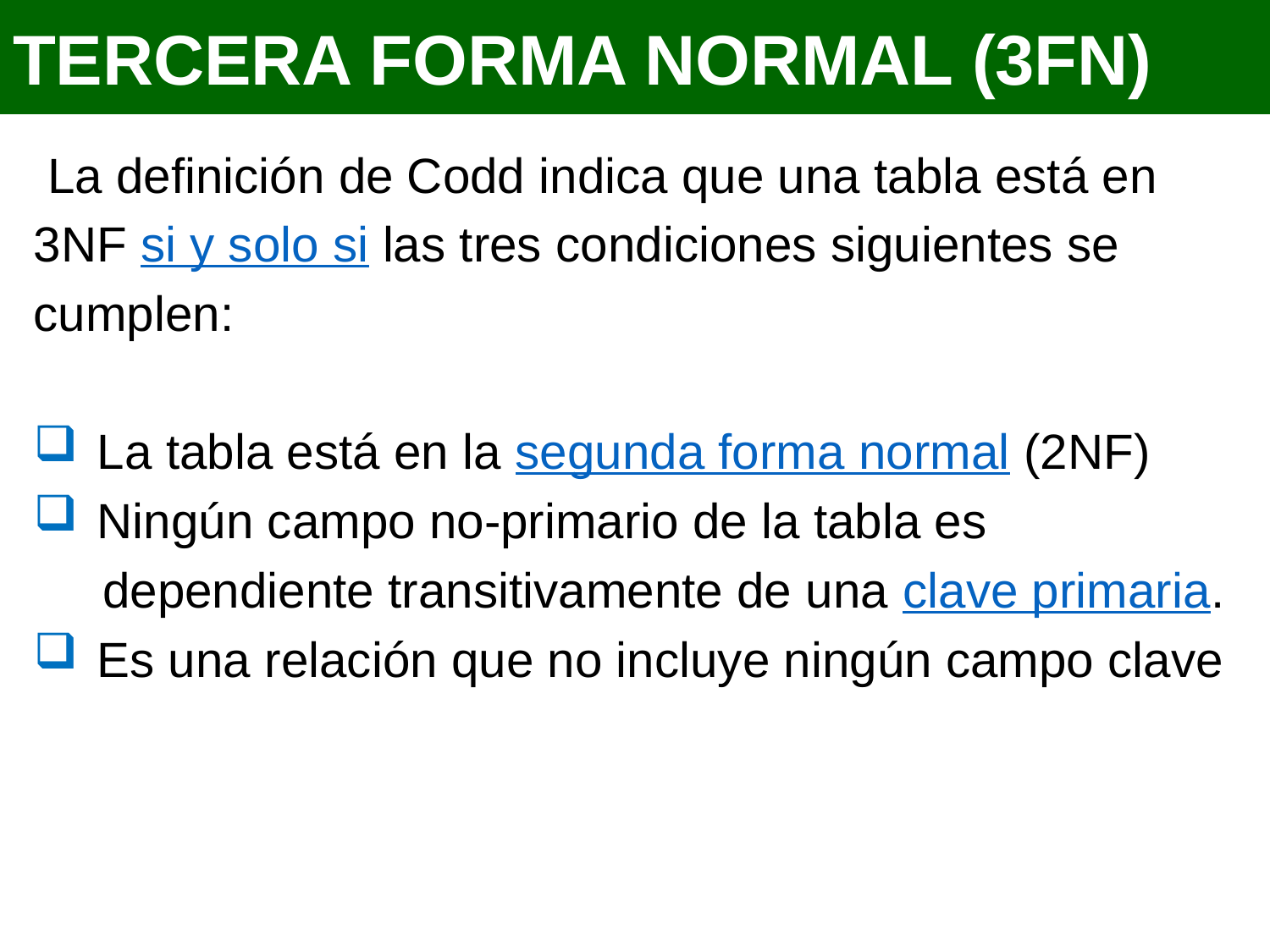

# TERCERA FORMA NORMAL (3FN)
 La definición de Codd indica que una tabla está en
3NF si y solo si las tres condiciones siguientes se
cumplen:

La tabla está en la segunda forma normal (2NF)
Ningún campo no-primario de la tabla es
     dependiente transitivamente de una clave primaria.
Es una relación que no incluye ningún campo clave